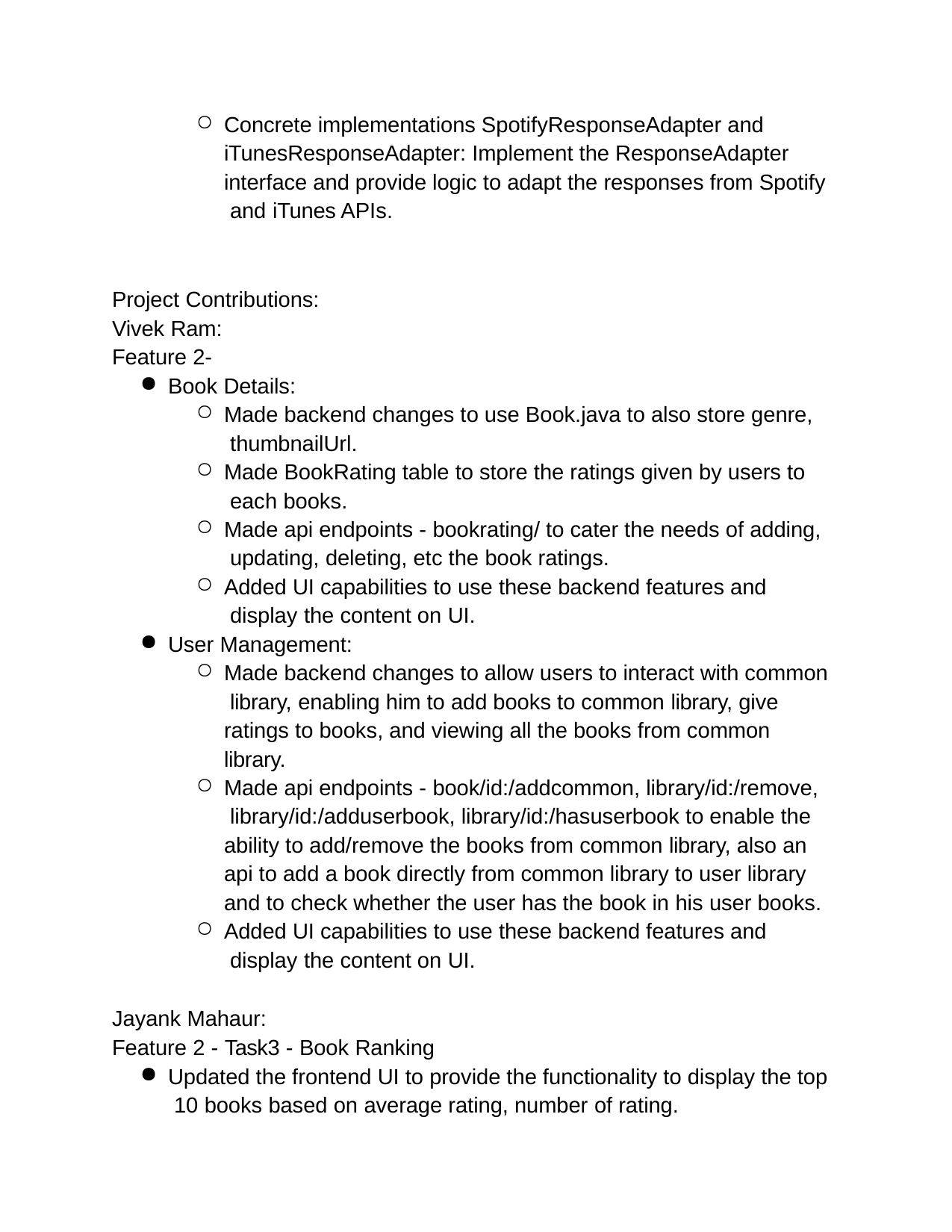

Concrete implementations SpotifyResponseAdapter and  iTunesResponseAdapter: Implement the ResponseAdapter  interface and provide logic to adapt the responses from Spotify  and iTunes APIs.

Project Contributions:
Vivek Ram:
Feature 2-
Book Details:
Made backend changes to use Book.java to also store genre,  thumbnailUrl.
Made BookRating table to store the ratings given by users to  each books.
Made api endpoints - bookrating/ to cater the needs of adding,  updating, deleting, etc the book ratings.
Added UI capabilities to use these backend features and  display the content on UI.
User Management:
Made backend changes to allow users to interact with common  library, enabling him to add books to common library, give  ratings to books, and viewing all the books from common  library.
Made api endpoints - book/id:/addcommon, library/id:/remove,  library/id:/adduserbook, library/id:/hasuserbook to enable the  ability to add/remove the books from common library, also an  api to add a book directly from common library to user library  and to check whether the user has the book in his user books.
Added UI capabilities to use these backend features and  display the content on UI.

Jayank Mahaur:
Feature 2 - Task3 - Book Ranking
Updated the frontend UI to provide the functionality to display the top  10 books based on average rating, number of rating.